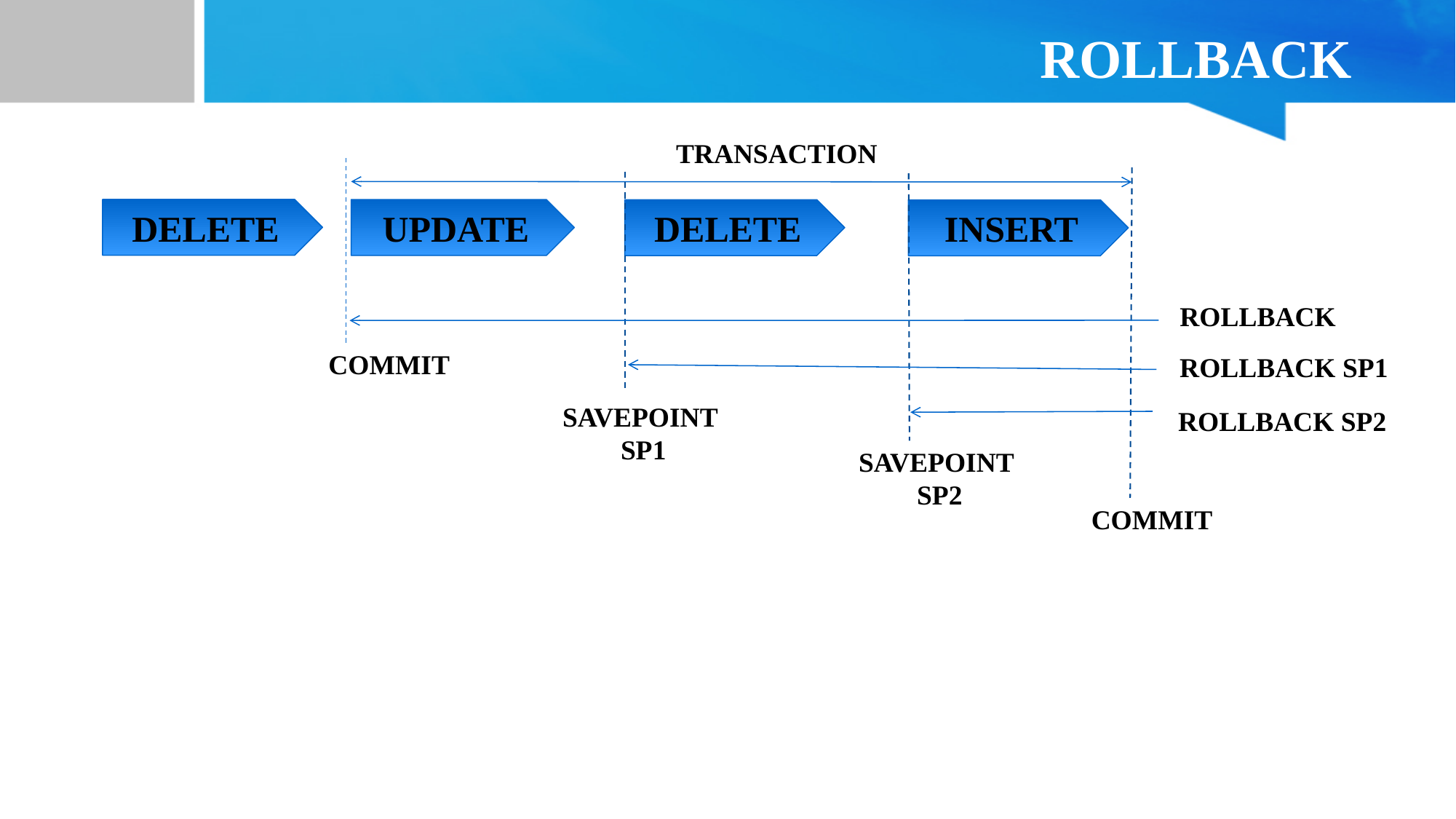

ROLLBACK
TRANSACTION
DELETE
UPDATE
DELETE
INSERT
 ROLLBACK
COMMIT
ROLLBACK SP1
SAVEPOINT
SP1
ROLLBACK SP2
SAVEPOINT
SP2
COMMIT